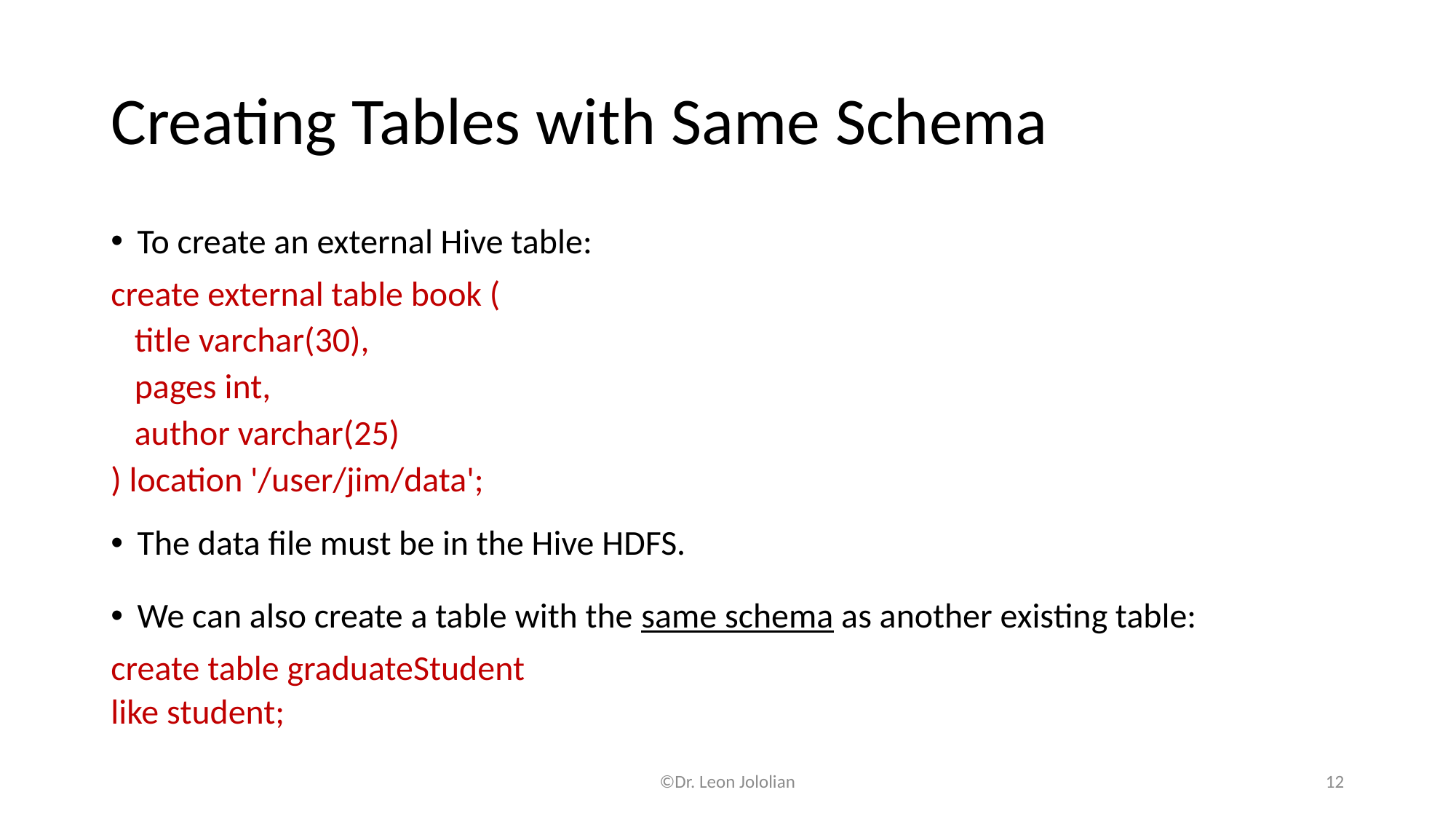

# Creating Tables with Same Schema
To create an external Hive table:
create external table book (
   title varchar(30),
   pages int,
   author varchar(25)
) location '/user/jim/data';
The data file must be in the Hive HDFS.
We can also create a table with the same schema as another existing table:
create table graduateStudent
like student;

©Dr. Leon Jololian
12